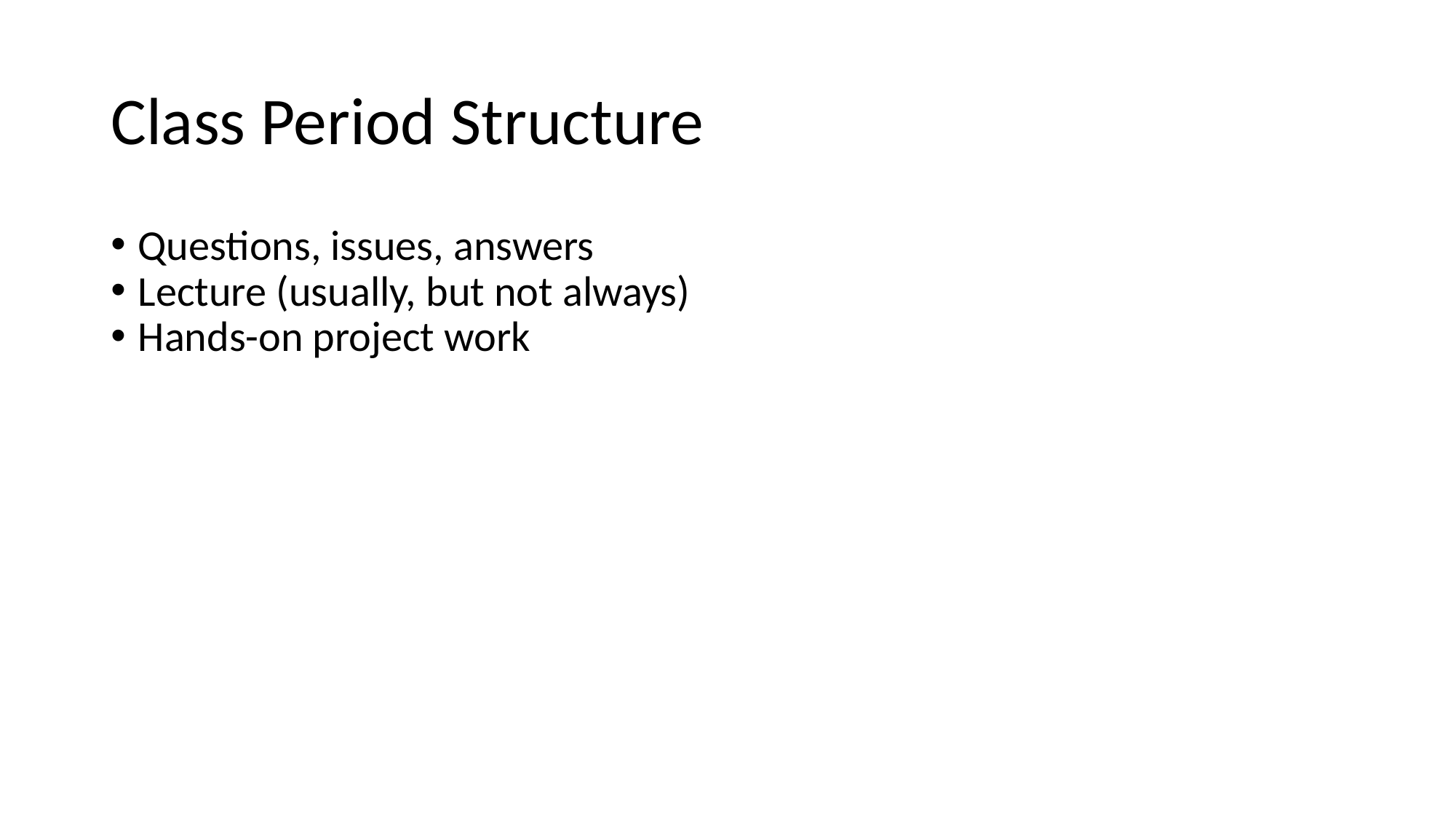

Class Period Structure
Questions, issues, answers
Lecture (usually, but not always)
Hands-on project work